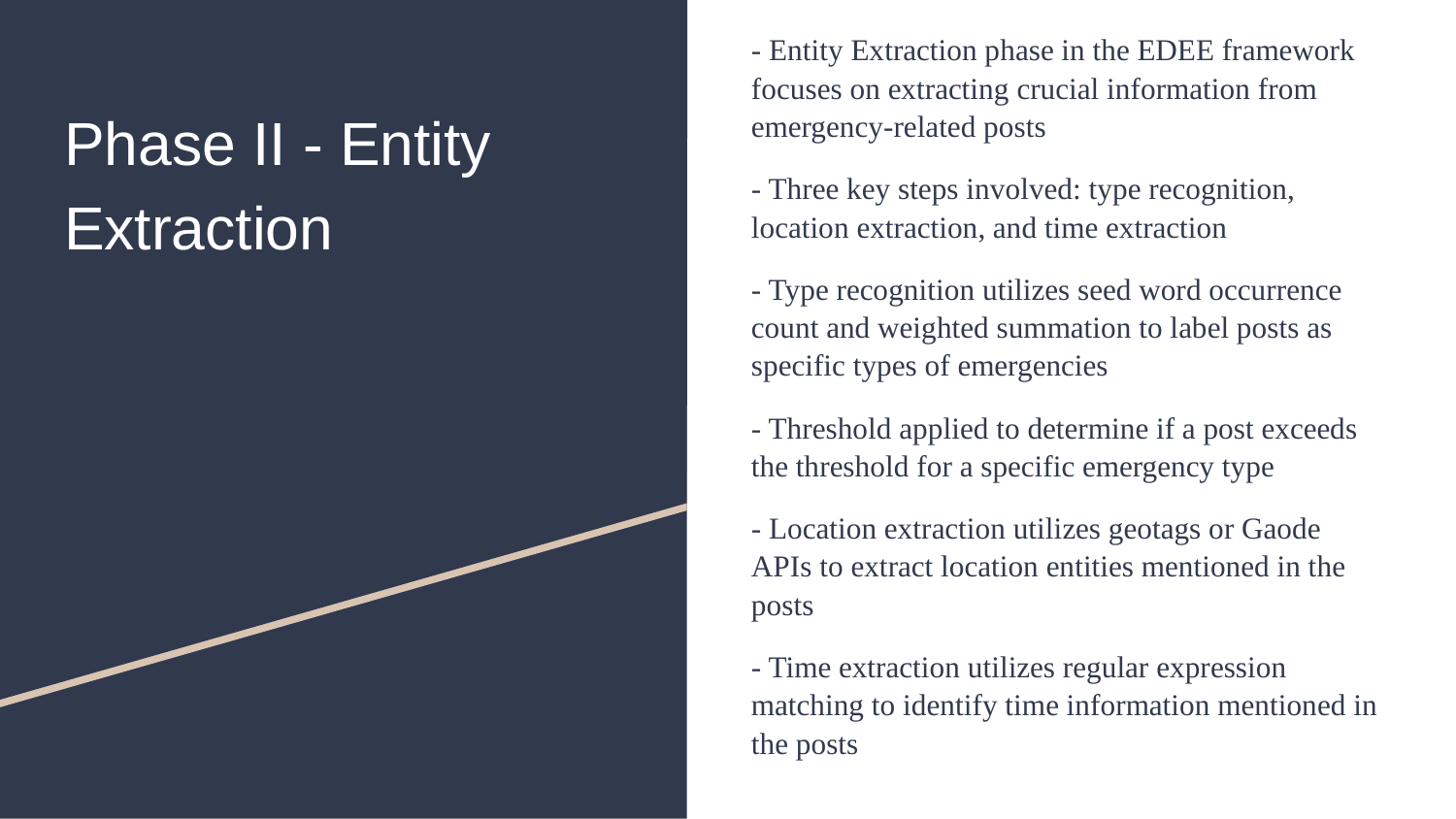

- Entity Extraction phase in the EDEE framework focuses on extracting crucial information from emergency-related posts
- Three key steps involved: type recognition, location extraction, and time extraction
- Type recognition utilizes seed word occurrence count and weighted summation to label posts as specific types of emergencies
- Threshold applied to determine if a post exceeds the threshold for a specific emergency type
- Location extraction utilizes geotags or Gaode APIs to extract location entities mentioned in the posts
- Time extraction utilizes regular expression matching to identify time information mentioned in the posts
# Phase II - Entity Extraction